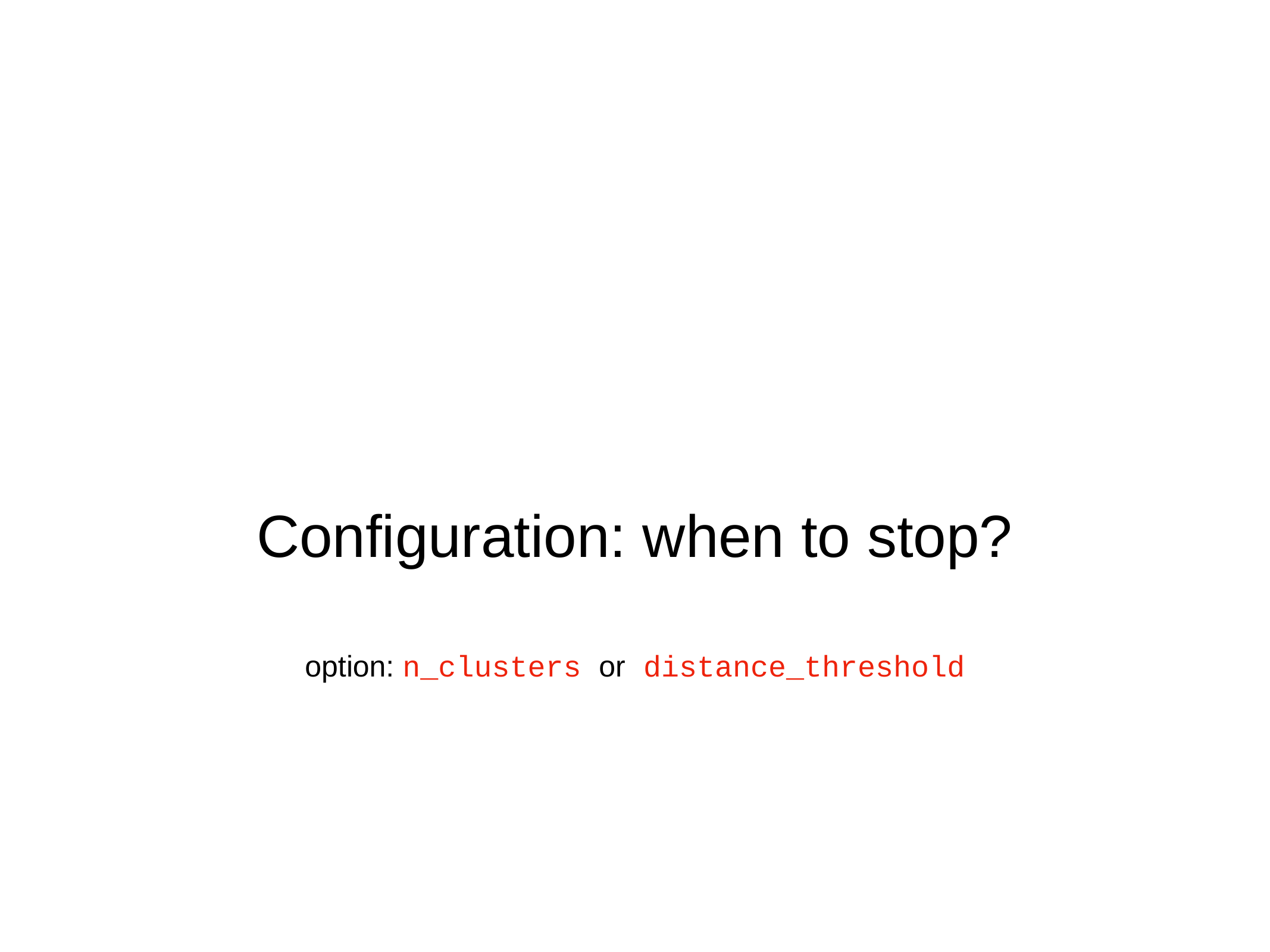

# Configuration: when to stop?
option: n_clusters or distance_threshold